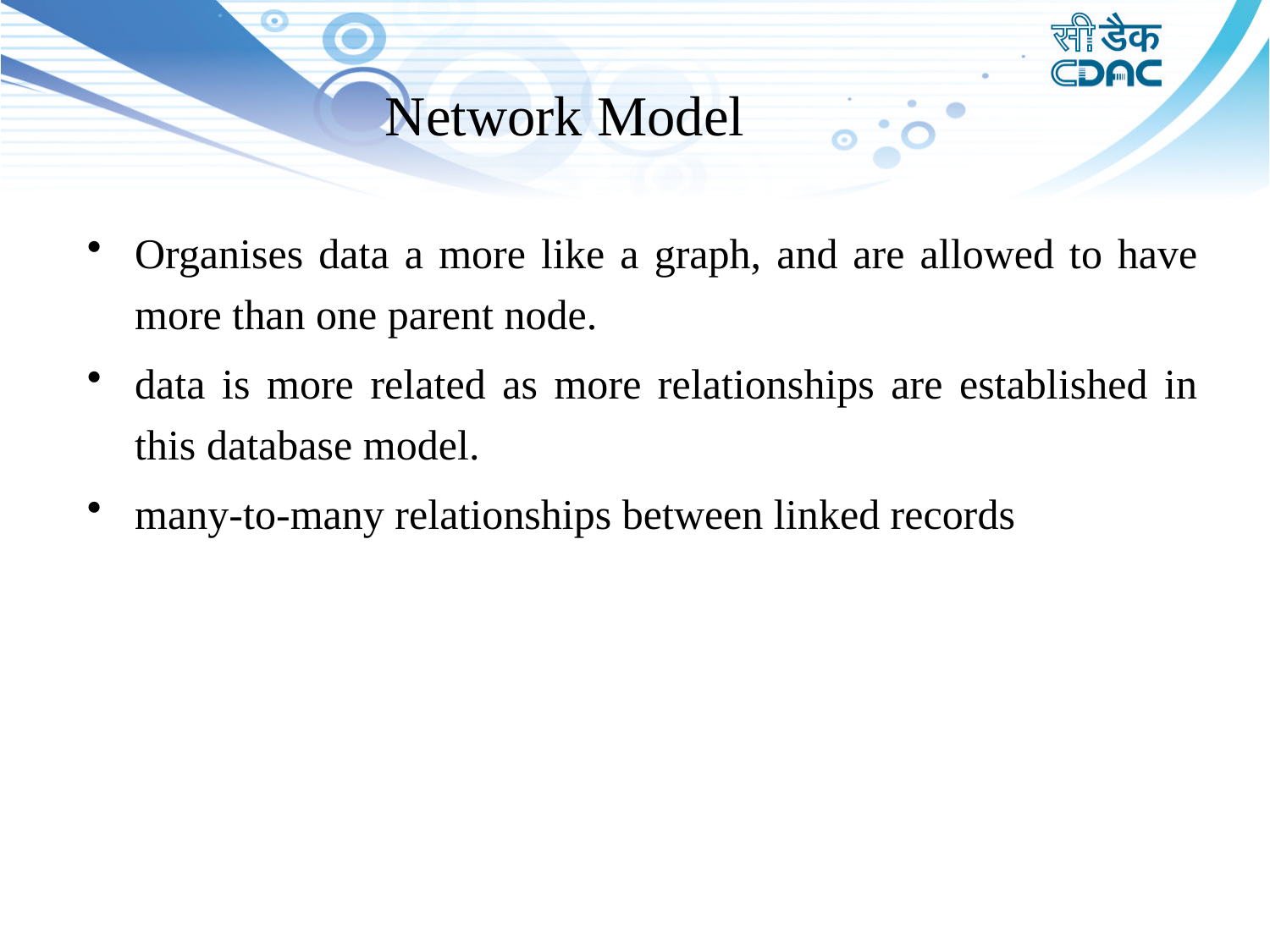

# Network Model
Organises data a more like a graph, and are allowed to have more than one parent node.
data is more related as more relationships are established in this database model.
many-to-many relationships between linked records